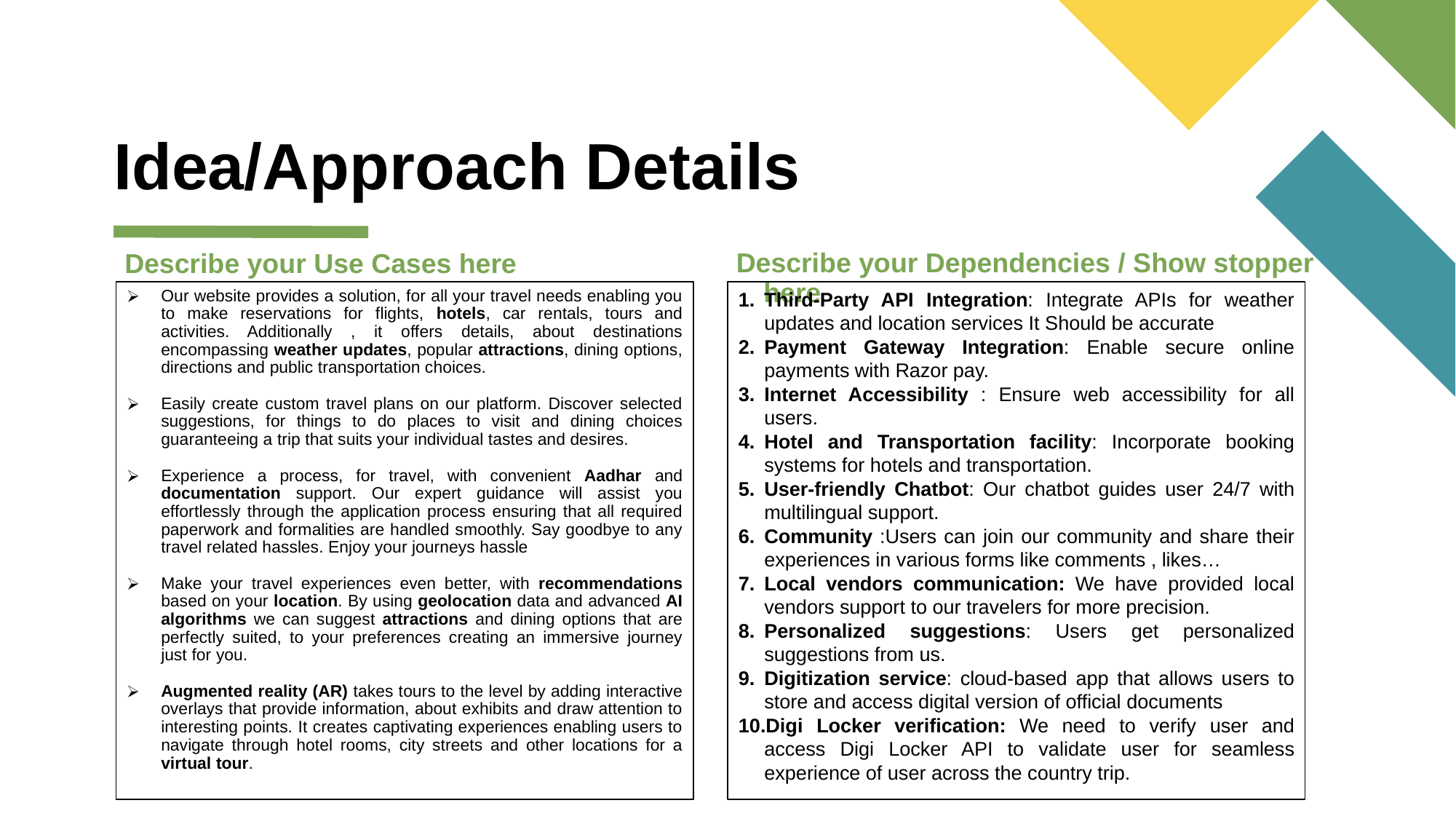

# Idea/Approach Details
Describe your Use Cases here
Describe your Dependencies / Show stopper here
Third-Party API Integration: Integrate APIs for weather updates and location services It Should be accurate
Payment Gateway Integration: Enable secure online payments with Razor pay.
Internet Accessibility : Ensure web accessibility for all users.
Hotel and Transportation facility: Incorporate booking systems for hotels and transportation.
User-friendly Chatbot: Our chatbot guides user 24/7 with multilingual support.
Community :Users can join our community and share their experiences in various forms like comments , likes…
Local vendors communication: We have provided local vendors support to our travelers for more precision.
Personalized suggestions: Users get personalized suggestions from us.
Digitization service: cloud-based app that allows users to store and access digital version of official documents
Digi Locker verification: We need to verify user and access Digi Locker API to validate user for seamless experience of user across the country trip.
Our website provides a solution, for all your travel needs enabling you to make reservations for flights, hotels, car rentals, tours and activities. Additionally , it offers details, about destinations encompassing weather updates, popular attractions, dining options, directions and public transportation choices.

Easily create custom travel plans on our platform. Discover selected suggestions, for things to do places to visit and dining choices guaranteeing a trip that suits your individual tastes and desires.

Experience a process, for travel, with convenient Aadhar and documentation support. Our expert guidance will assist you effortlessly through the application process ensuring that all required paperwork and formalities are handled smoothly. Say goodbye to any travel related hassles. Enjoy your journeys hassle

Make your travel experiences even better, with recommendations based on your location. By using geolocation data and advanced AI algorithms we can suggest attractions and dining options that are perfectly suited, to your preferences creating an immersive journey just for you.

Augmented reality (AR) takes tours to the level by adding interactive overlays that provide information, about exhibits and draw attention to interesting points. It creates captivating experiences enabling users to navigate through hotel rooms, city streets and other locations for a virtual tour.